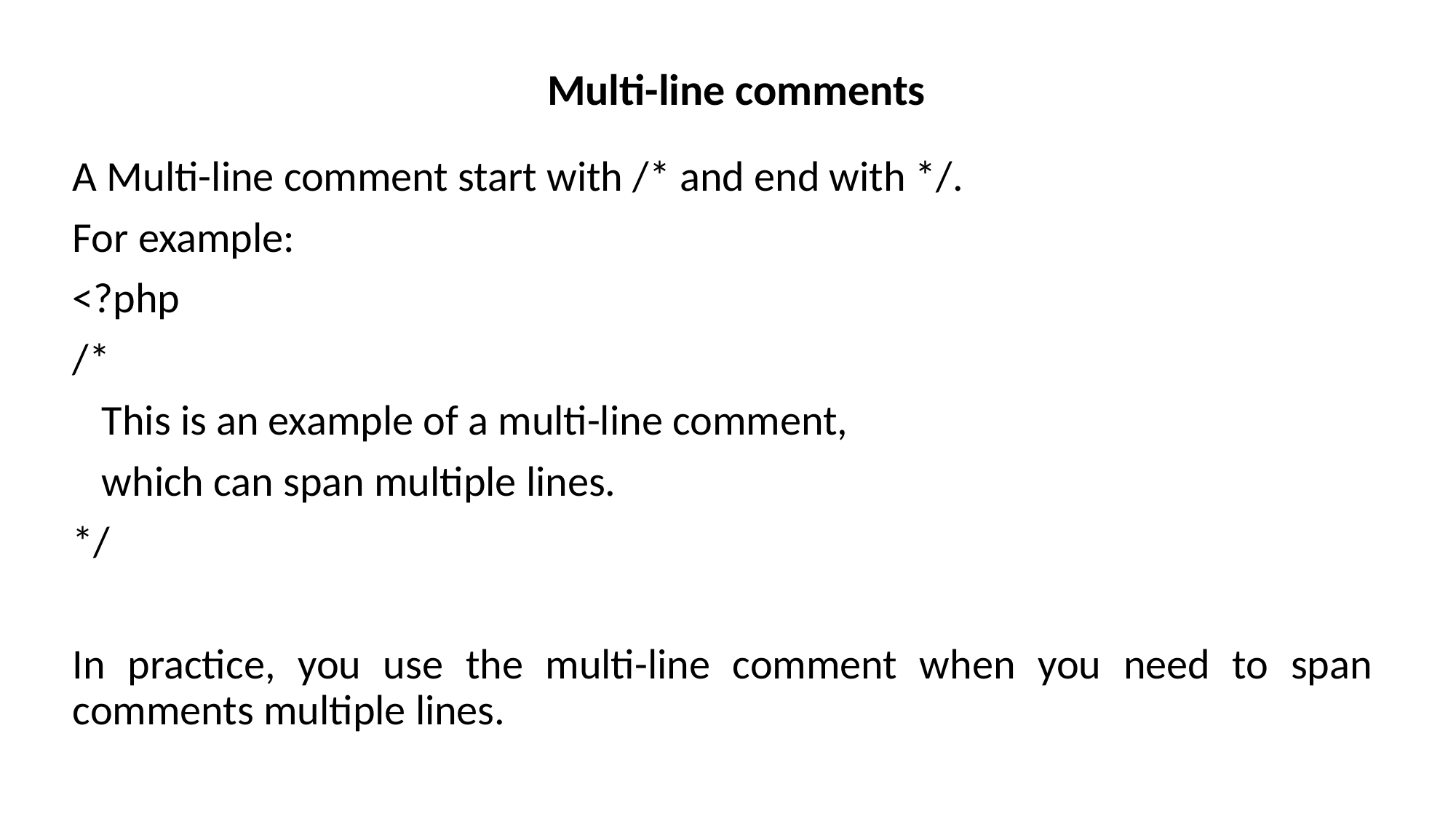

# Multi-line comments
A Multi-line comment start with /* and end with */.
For example:
<?php
/*
   This is an example of a multi-line comment,
   which can span multiple lines.
*/

In practice, you use the multi-line comment when you need to span comments multiple lines.